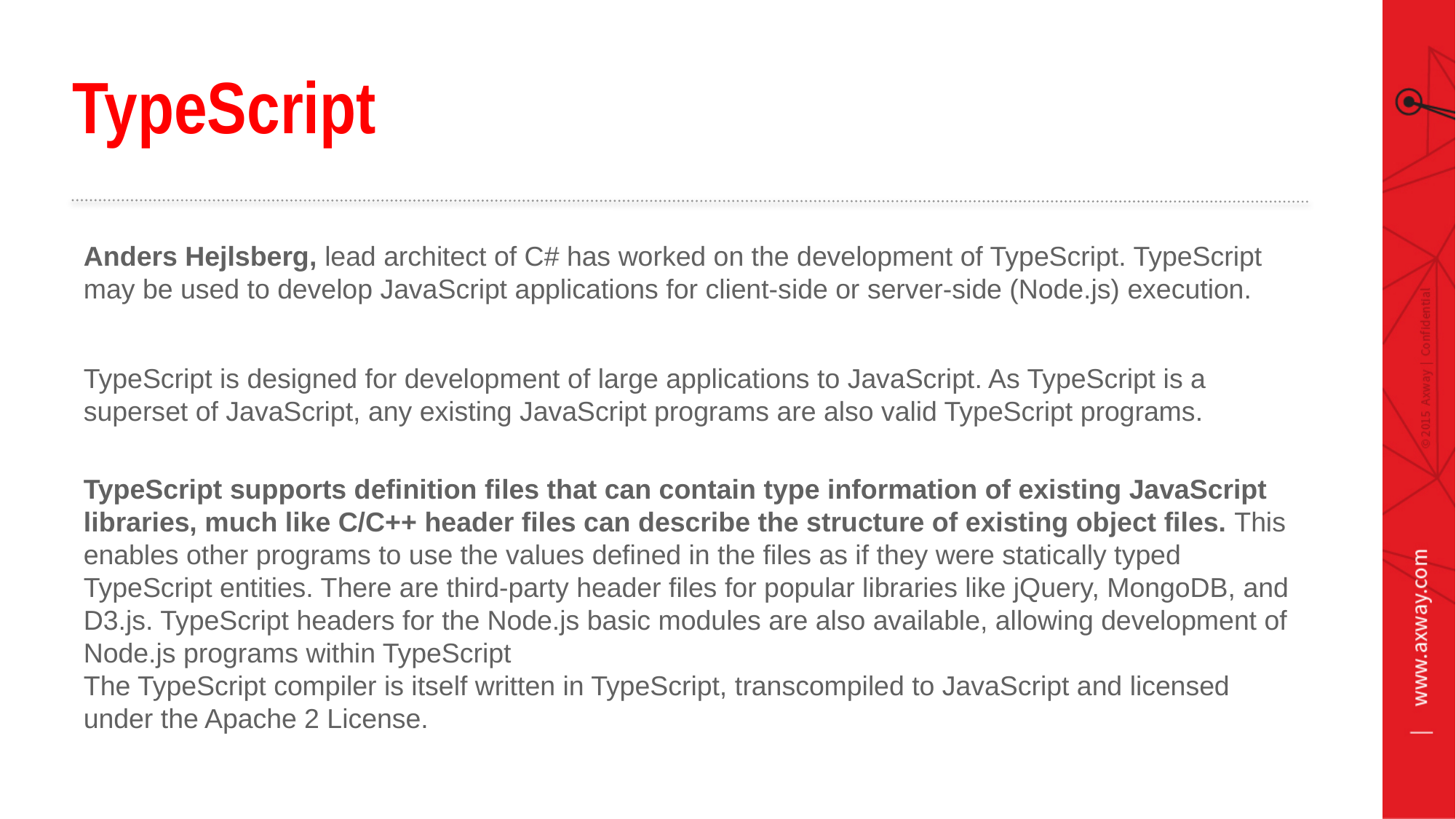

# TypeScript
Anders Hejlsberg, lead architect of C# has worked on the development of TypeScript. TypeScript may be used to develop JavaScript applications for client-side or server-side (Node.js) execution.

TypeScript is designed for development of large applications to JavaScript. As TypeScript is a superset of JavaScript, any existing JavaScript programs are also valid TypeScript programs.

TypeScript supports definition files that can contain type information of existing JavaScript libraries, much like C/C++ header files can describe the structure of existing object files. This enables other programs to use the values defined in the files as if they were statically typed TypeScript entities. There are third-party header files for popular libraries like jQuery, MongoDB, and D3.js. TypeScript headers for the Node.js basic modules are also available, allowing development of Node.js programs within TypeScript
The TypeScript compiler is itself written in TypeScript, transcompiled to JavaScript and licensed under the Apache 2 License.